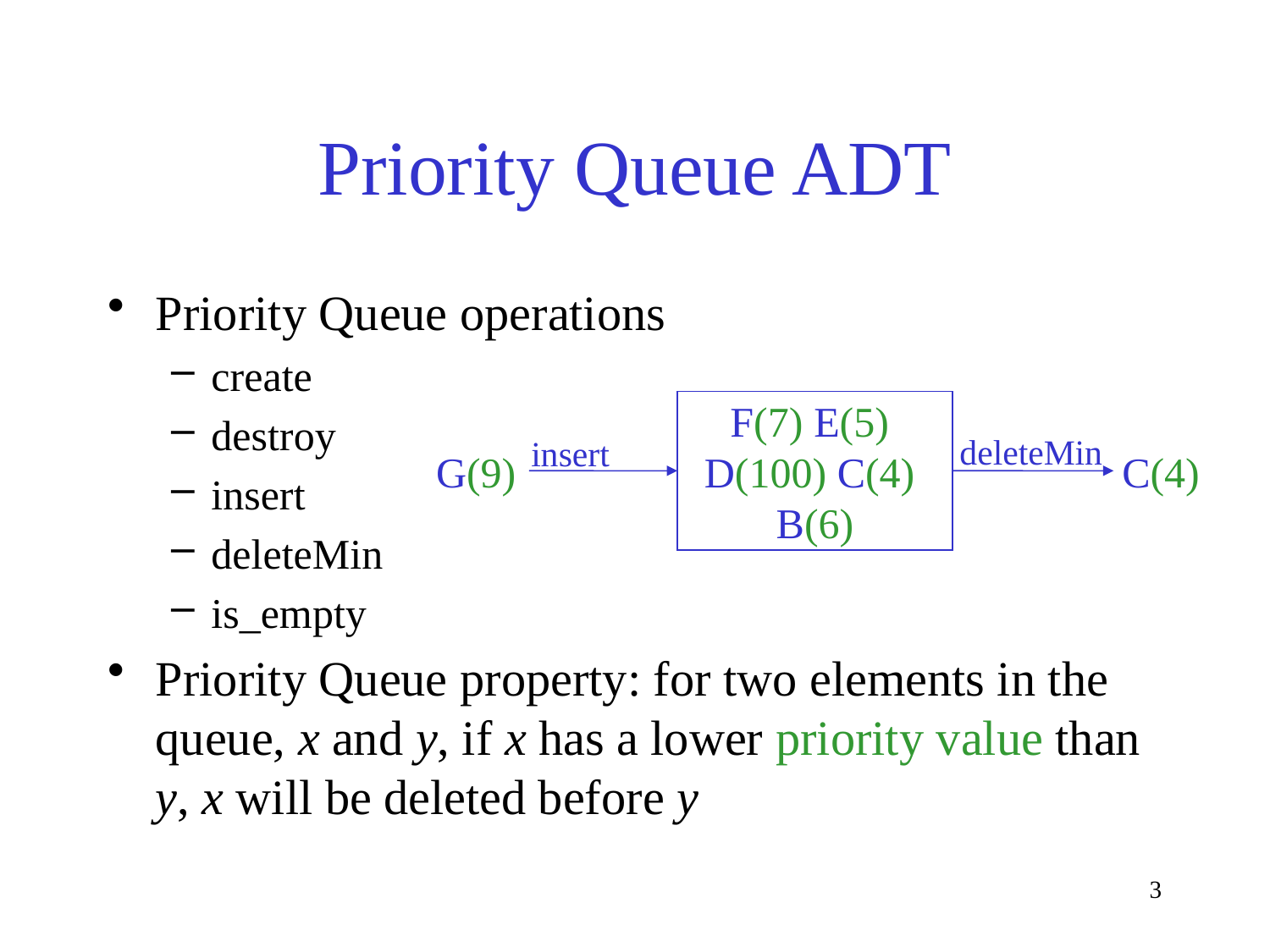

# Priority Queue ADT
Priority Queue operations
create
destroy
insert
deleteMin
is_empty
Priority Queue property: for two elements in the queue, x and y, if x has a lower priority value than y, x will be deleted before y
F(7) E(5)
D(100) C(4)
B(6)
deleteMin
insert
G(9)
C(4)

3